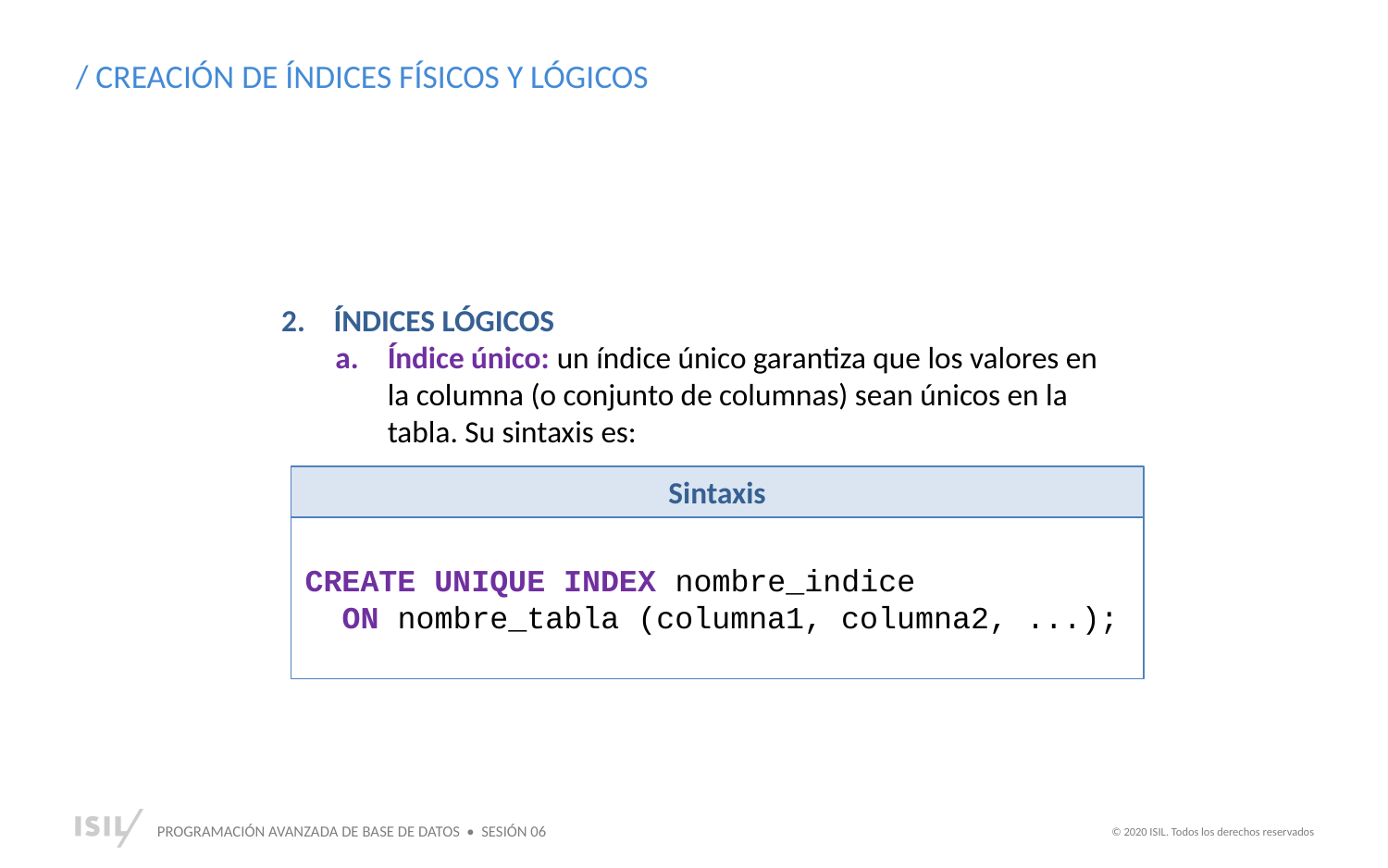

/ CREACIÓN DE ÍNDICES FÍSICOS Y LÓGICOS
ÍNDICES LÓGICOS
Índice único: un índice único garantiza que los valores en la columna (o conjunto de columnas) sean únicos en la tabla. Su sintaxis es:
Sintaxis

CREATE UNIQUE INDEX nombre_indice
  ON nombre_tabla (columna1, columna2, ...);